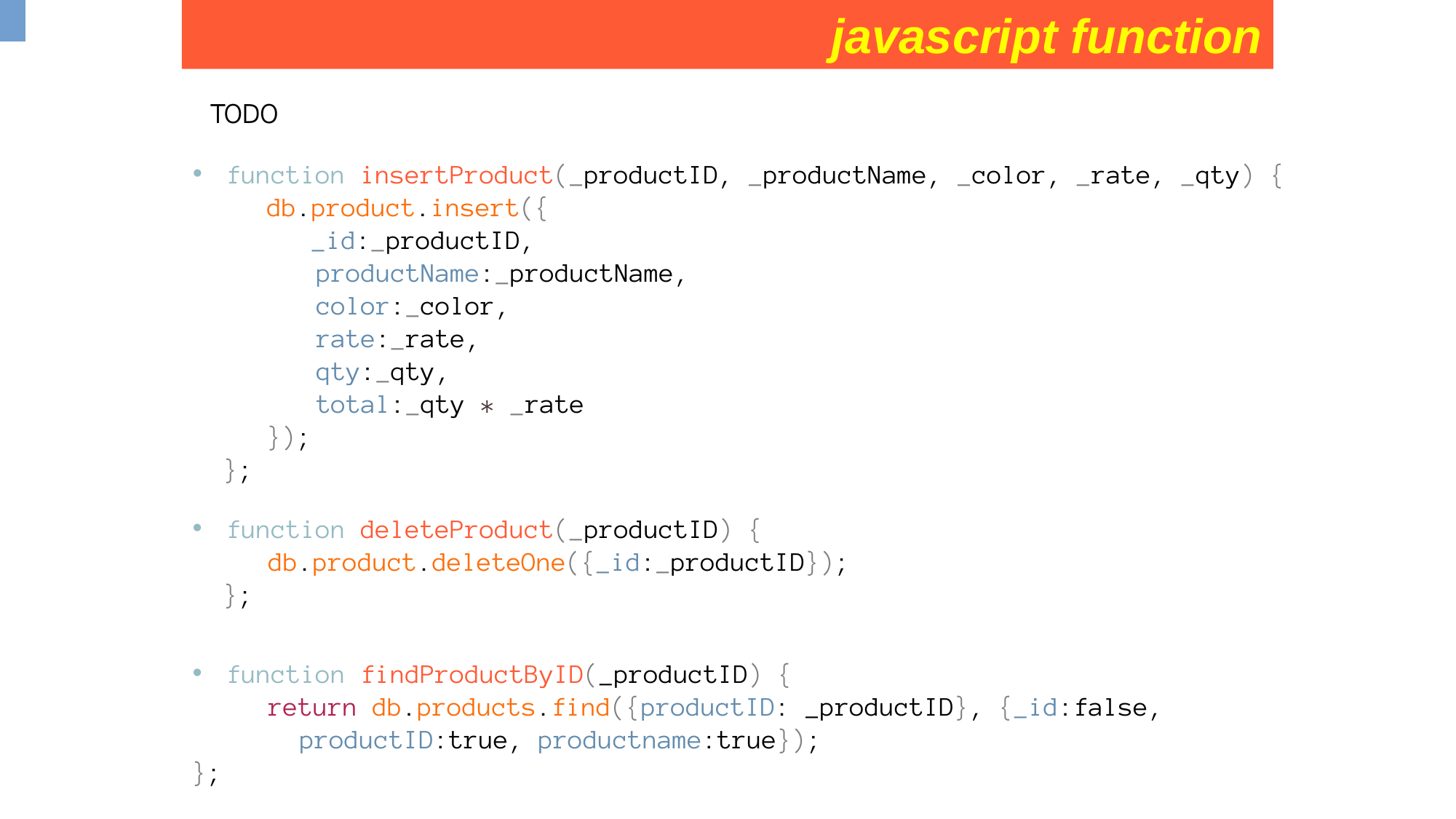

javascript function
TODO
function insertProduct(_productID, _productName, _color, _rate, _qty) {
     db.product.insert({
        _id:_productID,
	 productName:_productName,
	 color:_color,
	 rate:_rate,
	 qty:_qty,
	 total:_qty * _rate
     });
};
function deleteProduct(_productID) {
   db.product.deleteOne({_id:_productID});
};
function findProductByID(_productID) {
   return db.products.find({productID: _productID}, {_id:false, productID:true, productname:true});
};